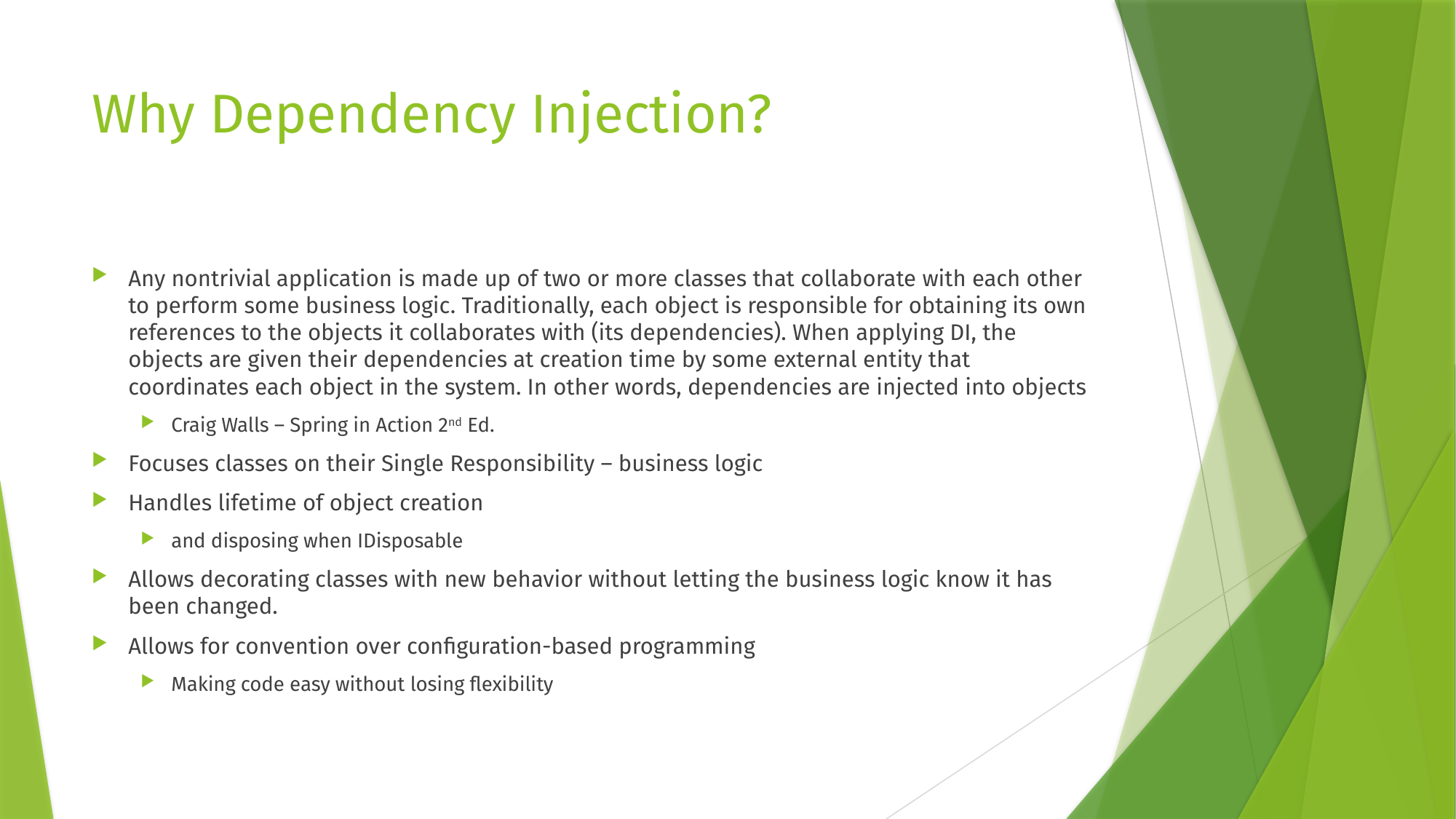

# Why Dependency Injection?
Any nontrivial application is made up of two or more classes that collaborate with each other to perform some business logic. Traditionally, each object is responsible for obtaining its own references to the objects it collaborates with (its dependencies). When applying DI, the objects are given their dependencies at creation time by some external entity that coordinates each object in the system. In other words, dependencies are injected into objects
Craig Walls – Spring in Action 2nd Ed.
Focuses classes on their Single Responsibility – business logic
Handles lifetime of object creation
and disposing when IDisposable
Allows decorating classes with new behavior without letting the business logic know it has been changed.
Allows for convention over configuration-based programming
Making code easy without losing flexibility